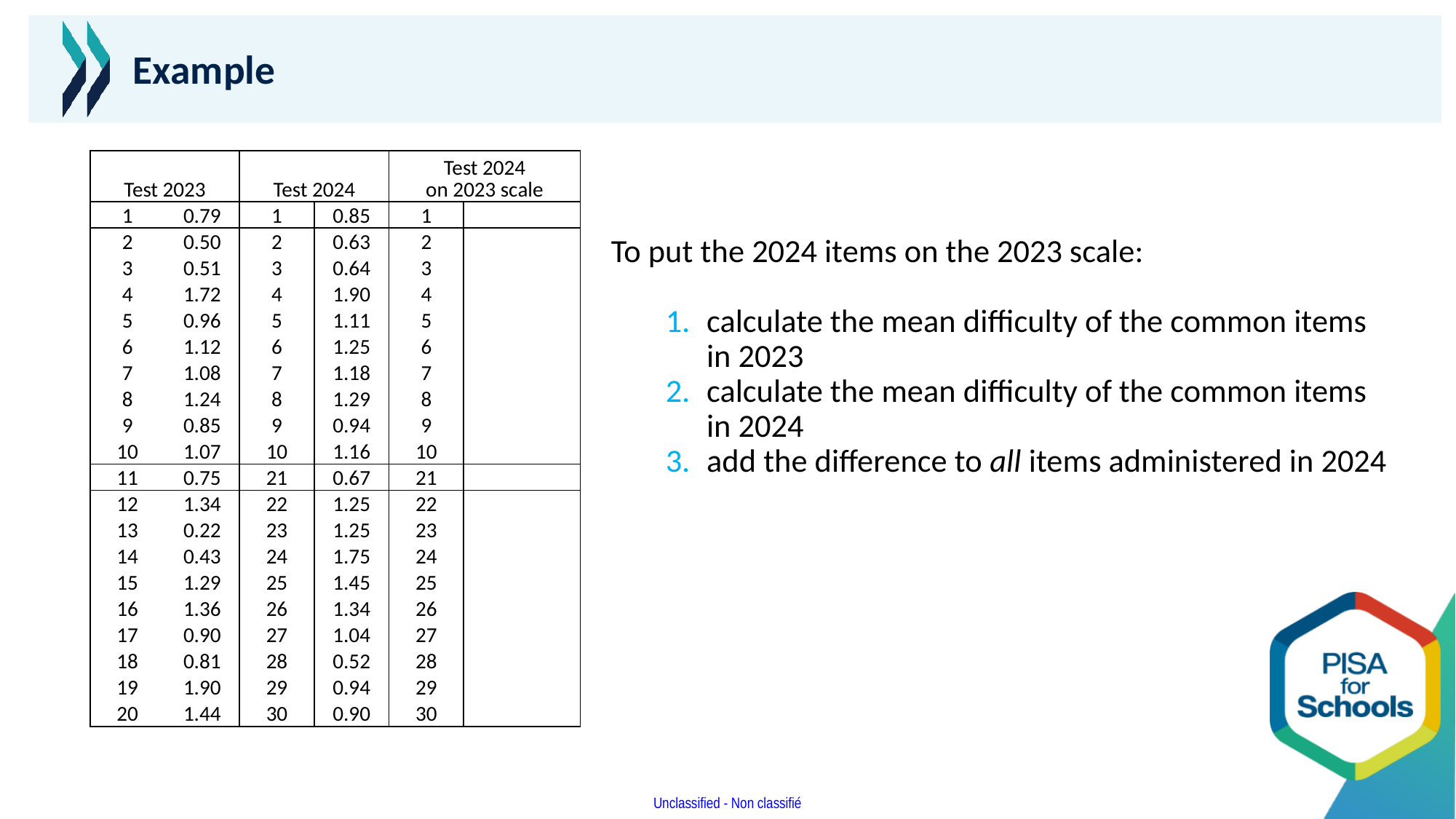

# Example
| Test 2023 |  | Test 2024 |  | Test 2024 on 2023 scale |  |
| --- | --- | --- | --- | --- | --- |
| 1 | 0.79 | 1 | 0.85 | 1 |  |
| 2 | 0.50 | 2 | 0.63 | 2 |  |
| 3 | 0.51 | 3 | 0.64 | 3 |  |
| 4 | 1.72 | 4 | 1.90 | 4 |  |
| 5 | 0.96 | 5 | 1.11 | 5 |  |
| 6 | 1.12 | 6 | 1.25 | 6 |  |
| 7 | 1.08 | 7 | 1.18 | 7 |  |
| 8 | 1.24 | 8 | 1.29 | 8 |  |
| 9 | 0.85 | 9 | 0.94 | 9 |  |
| 10 | 1.07 | 10 | 1.16 | 10 |  |
| 11 | 0.75 | 21 | 0.67 | 21 |  |
| 12 | 1.34 | 22 | 1.25 | 22 |  |
| 13 | 0.22 | 23 | 1.25 | 23 |  |
| 14 | 0.43 | 24 | 1.75 | 24 |  |
| 15 | 1.29 | 25 | 1.45 | 25 |  |
| 16 | 1.36 | 26 | 1.34 | 26 |  |
| 17 | 0.90 | 27 | 1.04 | 27 |  |
| 18 | 0.81 | 28 | 0.52 | 28 |  |
| 19 | 1.90 | 29 | 0.94 | 29 |  |
| 20 | 1.44 | 30 | 0.90 | 30 |  |
To put the 2024 items on the 2023 scale:

calculate the mean difficulty of the common items in 2023
calculate the mean difficulty of the common items in 2024
add the difference to all items administered in 2024